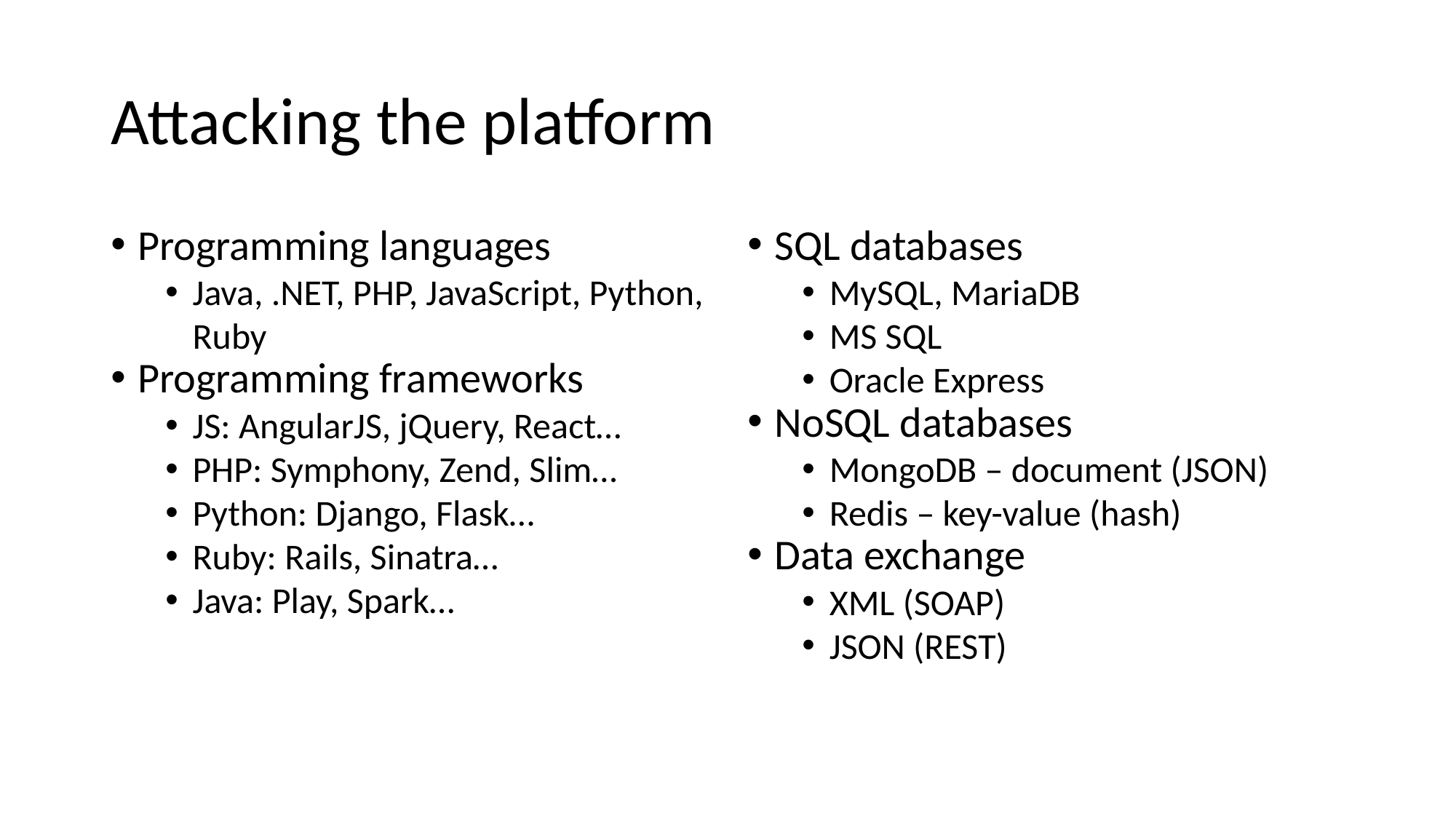

Attacking the platform
Programming languages
Java, .NET, PHP, JavaScript, Python, Ruby
Programming frameworks
JS: AngularJS, jQuery, React…
PHP: Symphony, Zend, Slim…
Python: Django, Flask…
Ruby: Rails, Sinatra…
Java: Play, Spark…

SQL databases
MySQL, MariaDB
MS SQL
Oracle Express
NoSQL databases
MongoDB – document (JSON)
Redis – key-value (hash)
Data exchange
XML (SOAP)
JSON (REST)